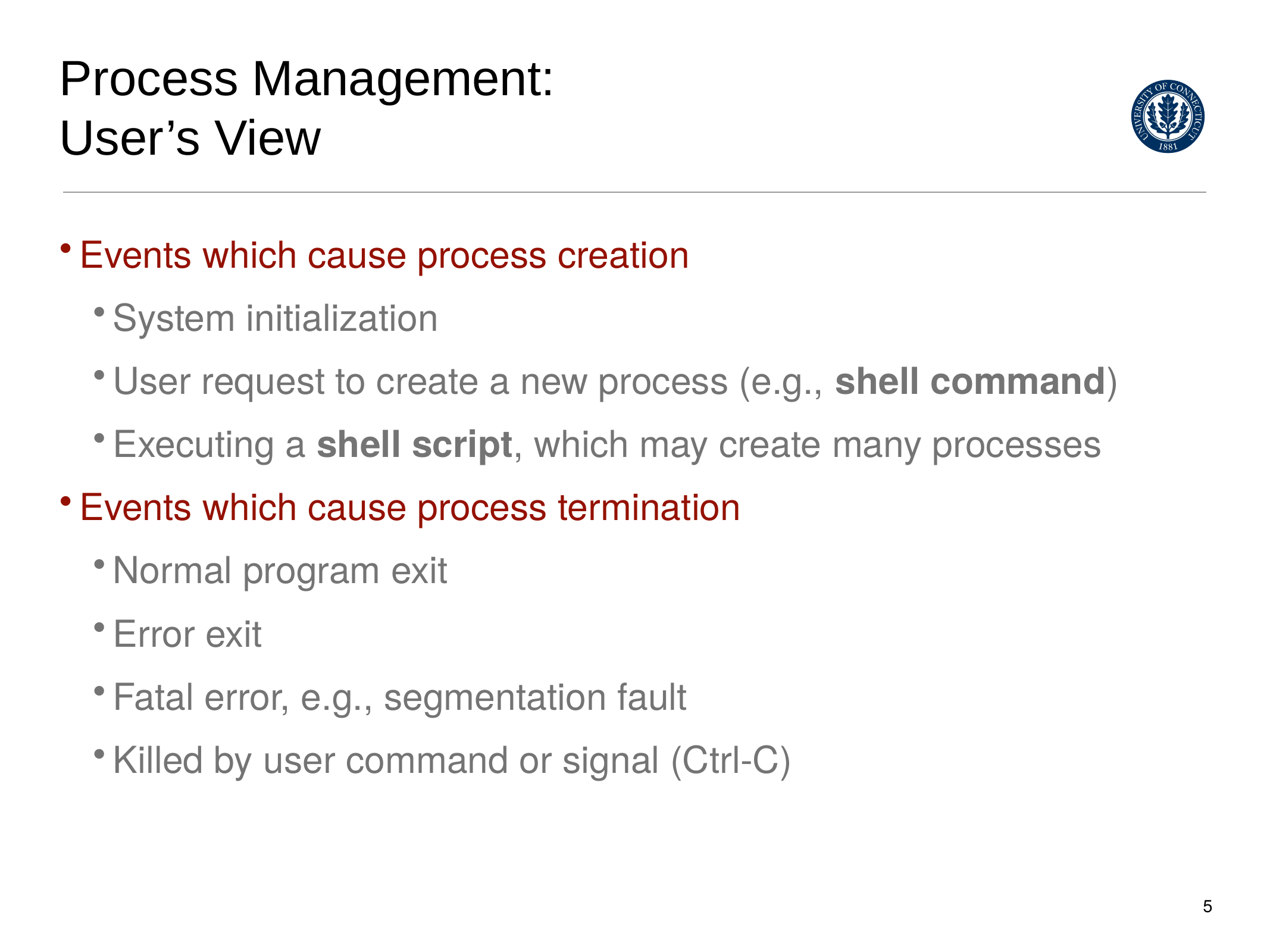

# Process Management: User’s View
Events which cause process creation
System initialization
User request to create a new process (e.g., shell command)
Executing a shell script, which may create many processes
Events which cause process termination
Normal program exit
Error exit
Fatal error, e.g., segmentation fault
Killed by user command or signal (Ctrl-C)

5